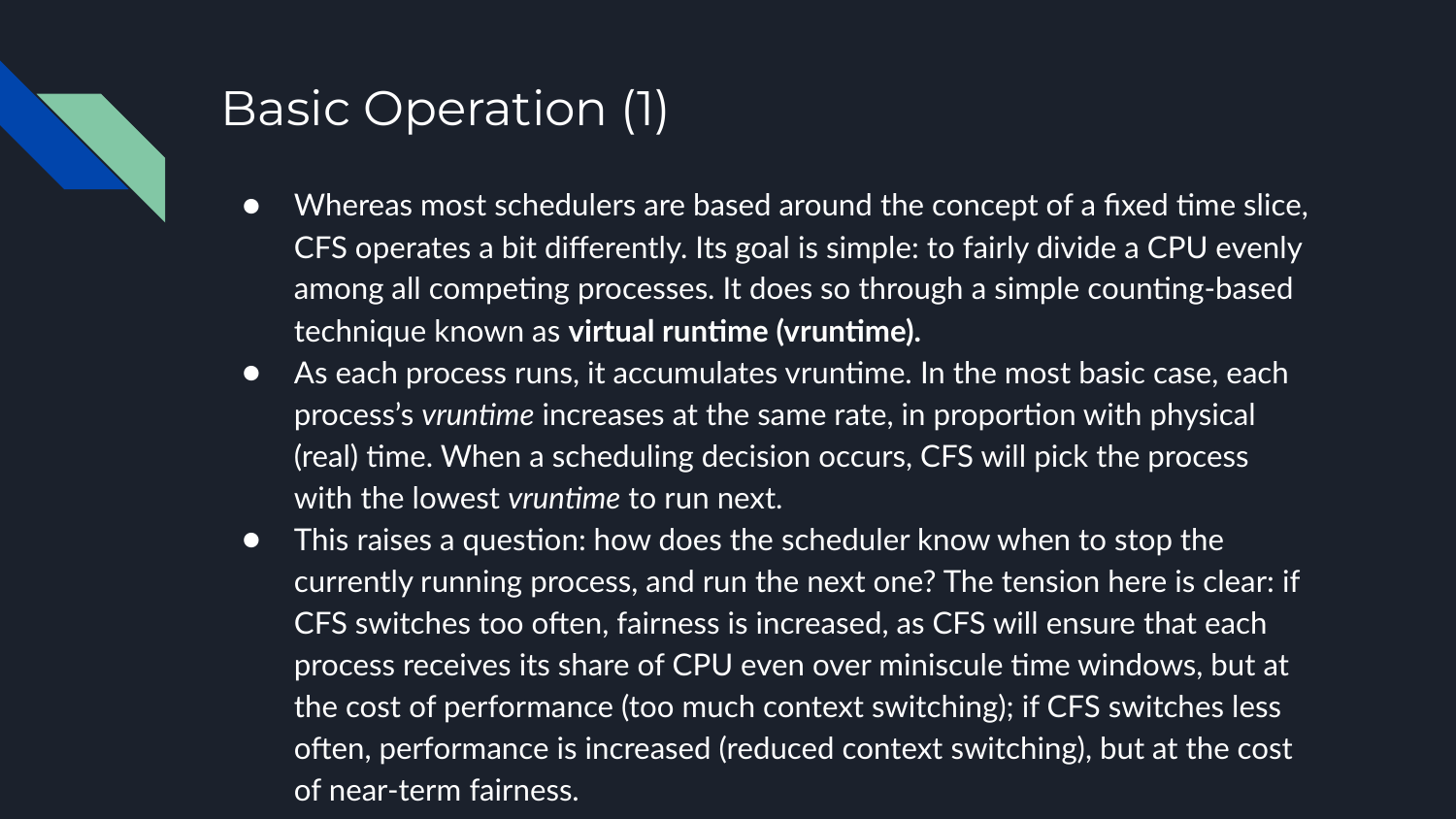

# Basic Operation (1)
Whereas most schedulers are based around the concept of a fixed time slice, CFS operates a bit differently. Its goal is simple: to fairly divide a CPU evenly among all competing processes. It does so through a simple counting-based technique known as virtual runtime (vruntime).
As each process runs, it accumulates vruntime. In the most basic case, each process’s vruntime increases at the same rate, in proportion with physical (real) time. When a scheduling decision occurs, CFS will pick the process with the lowest vruntime to run next.
This raises a question: how does the scheduler know when to stop the currently running process, and run the next one? The tension here is clear: if CFS switches too often, fairness is increased, as CFS will ensure that each process receives its share of CPU even over miniscule time windows, but at the cost of performance (too much context switching); if CFS switches less often, performance is increased (reduced context switching), but at the cost of near-term fairness.